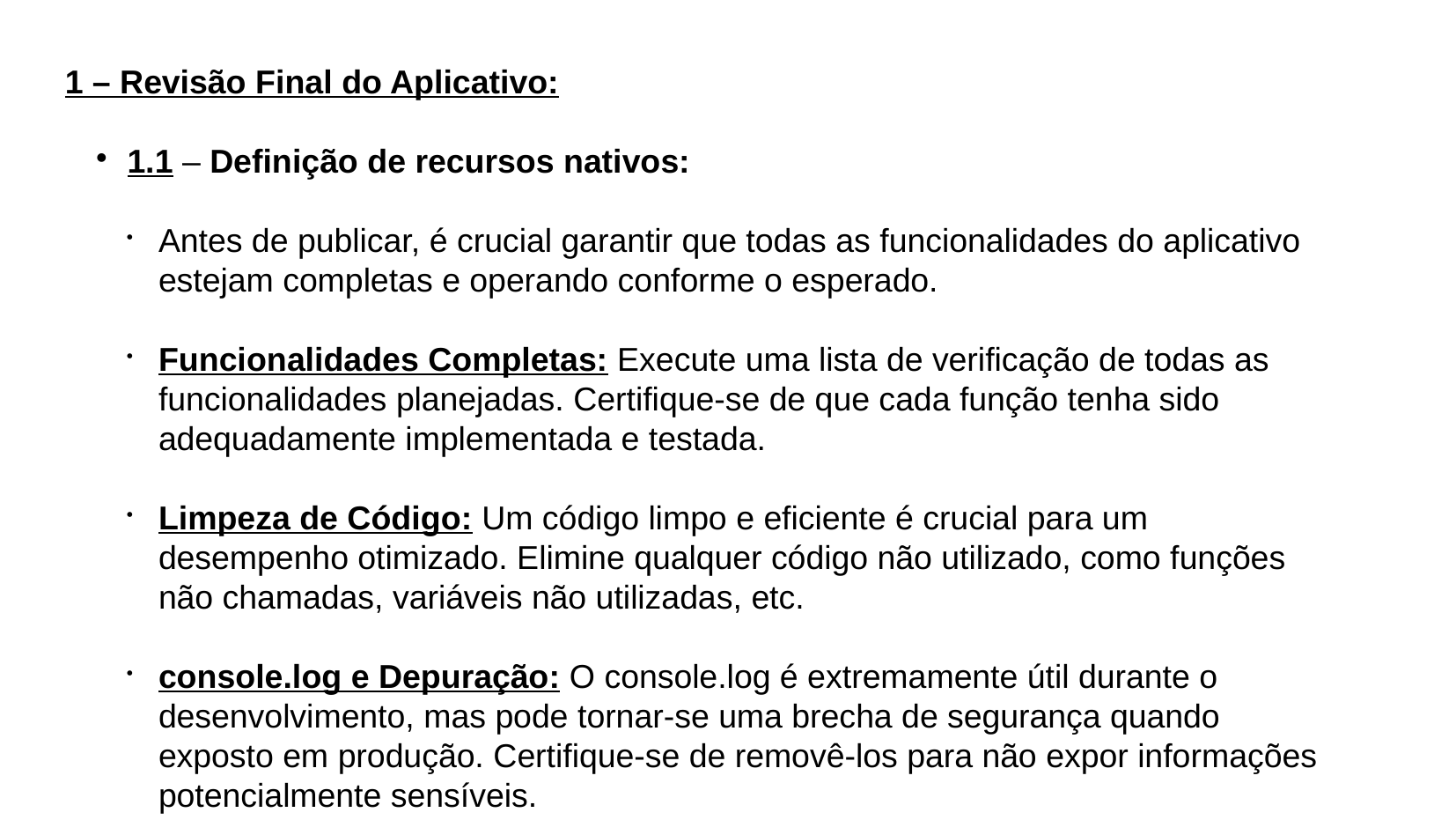

1 – Revisão Final do Aplicativo:

1.1 – Definição de recursos nativos:

Antes de publicar, é crucial garantir que todas as funcionalidades do aplicativo estejam completas e operando conforme o esperado.

Funcionalidades Completas: Execute uma lista de verificação de todas as funcionalidades planejadas. Certifique-se de que cada função tenha sido adequadamente implementada e testada.

Limpeza de Código: Um código limpo e eficiente é crucial para um desempenho otimizado. Elimine qualquer código não utilizado, como funções não chamadas, variáveis não utilizadas, etc.

console.log e Depuração: O console.log é extremamente útil durante o desenvolvimento, mas pode tornar-se uma brecha de segurança quando exposto em produção. Certifique-se de removê-los para não expor informações potencialmente sensíveis.